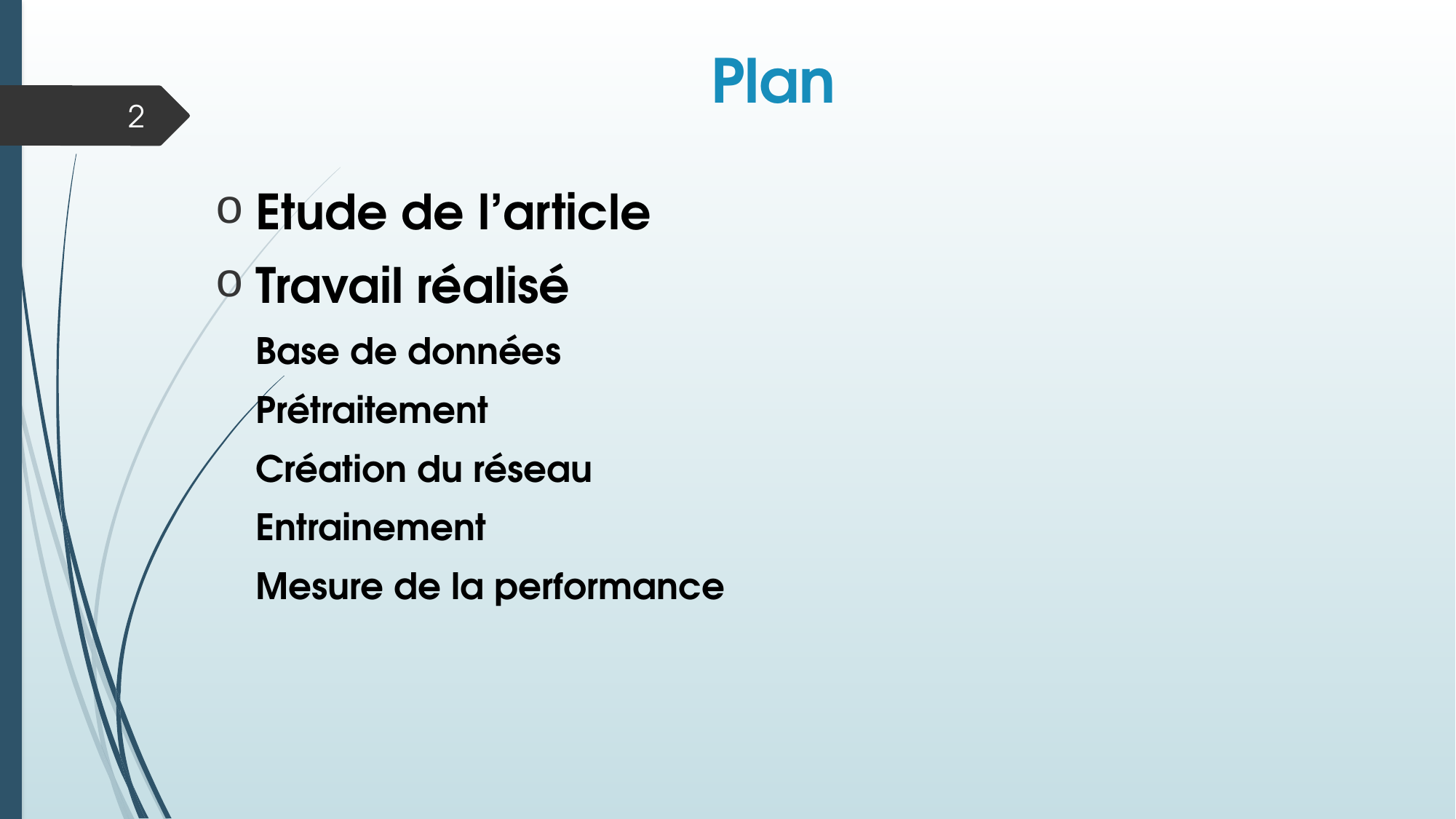

# Plan
2
Etude de l’article
Travail réalisé
    Base de données
    Prétraitement
    Création du réseau
    Entrainement
    Mesure de la performance